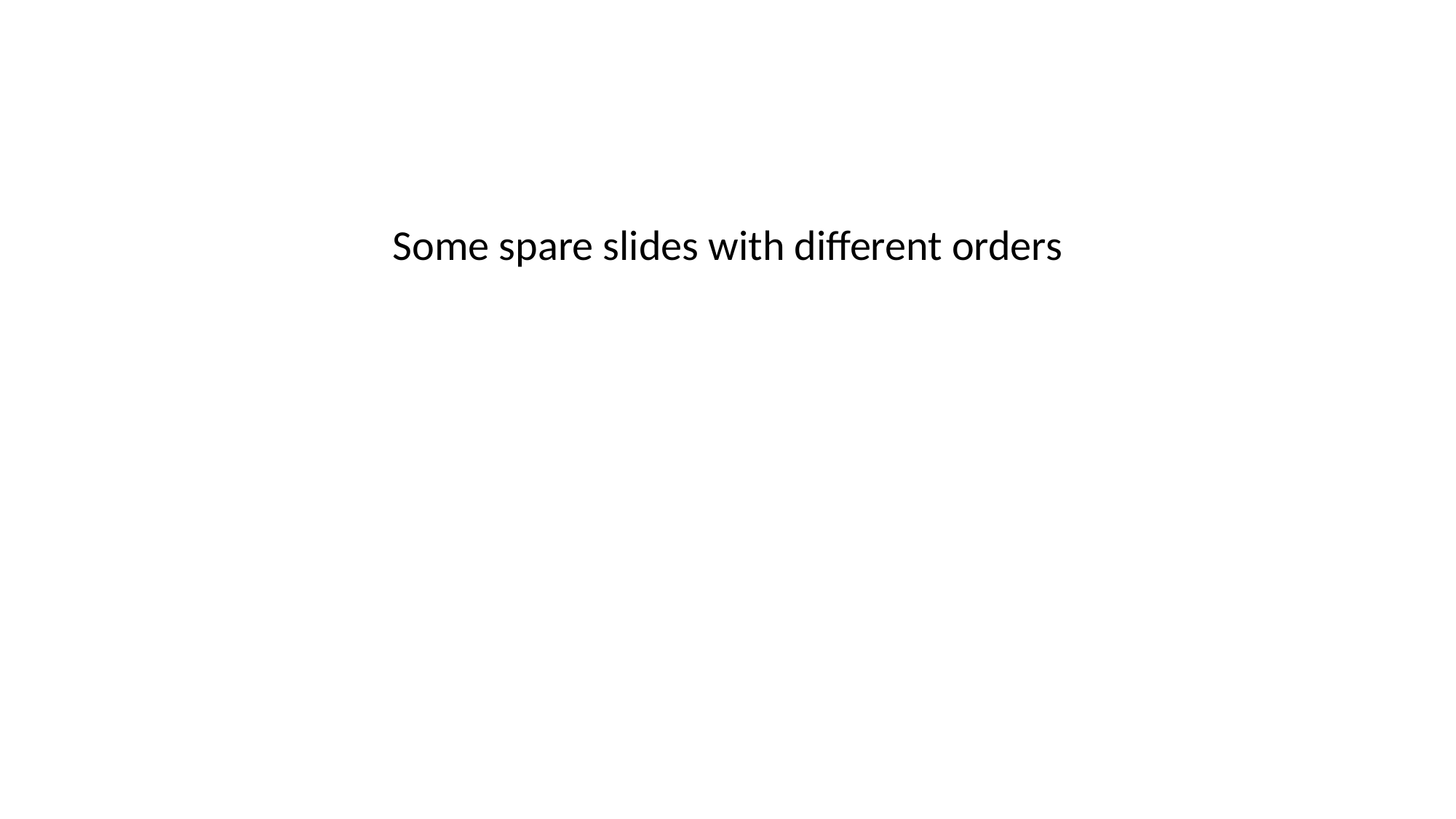

#
Some spare slides with different orders